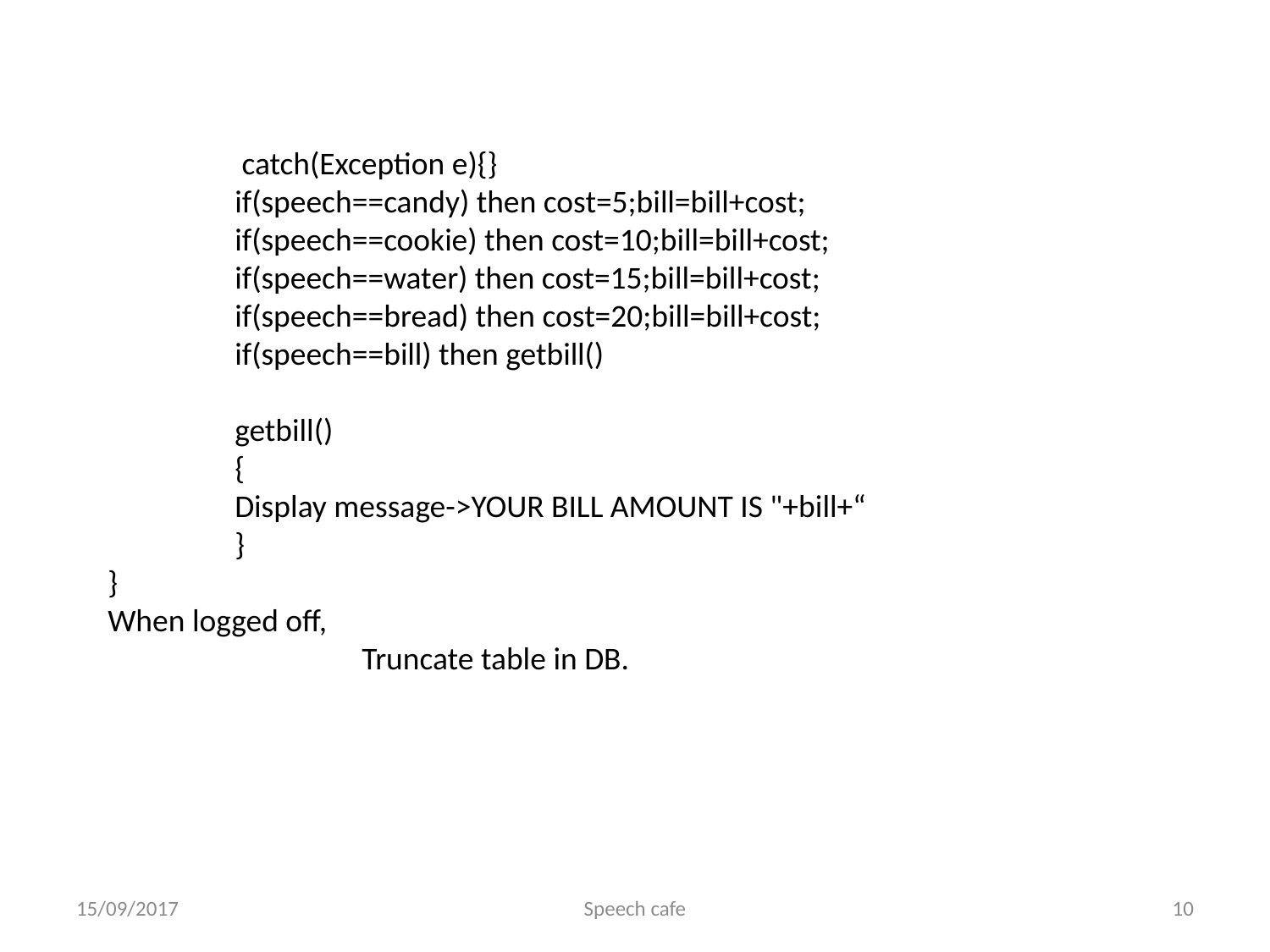

catch(Exception e){}
	if(speech==candy) then cost=5;bill=bill+cost;
	if(speech==cookie) then cost=10;bill=bill+cost;
	if(speech==water) then cost=15;bill=bill+cost;
	if(speech==bread) then cost=20;bill=bill+cost;
	if(speech==bill) then getbill()

	getbill()
	{
	Display message->YOUR BILL AMOUNT IS "+bill+“
	}
}
When logged off,
		Truncate table in DB.

15/09/2017
Speech cafe
10